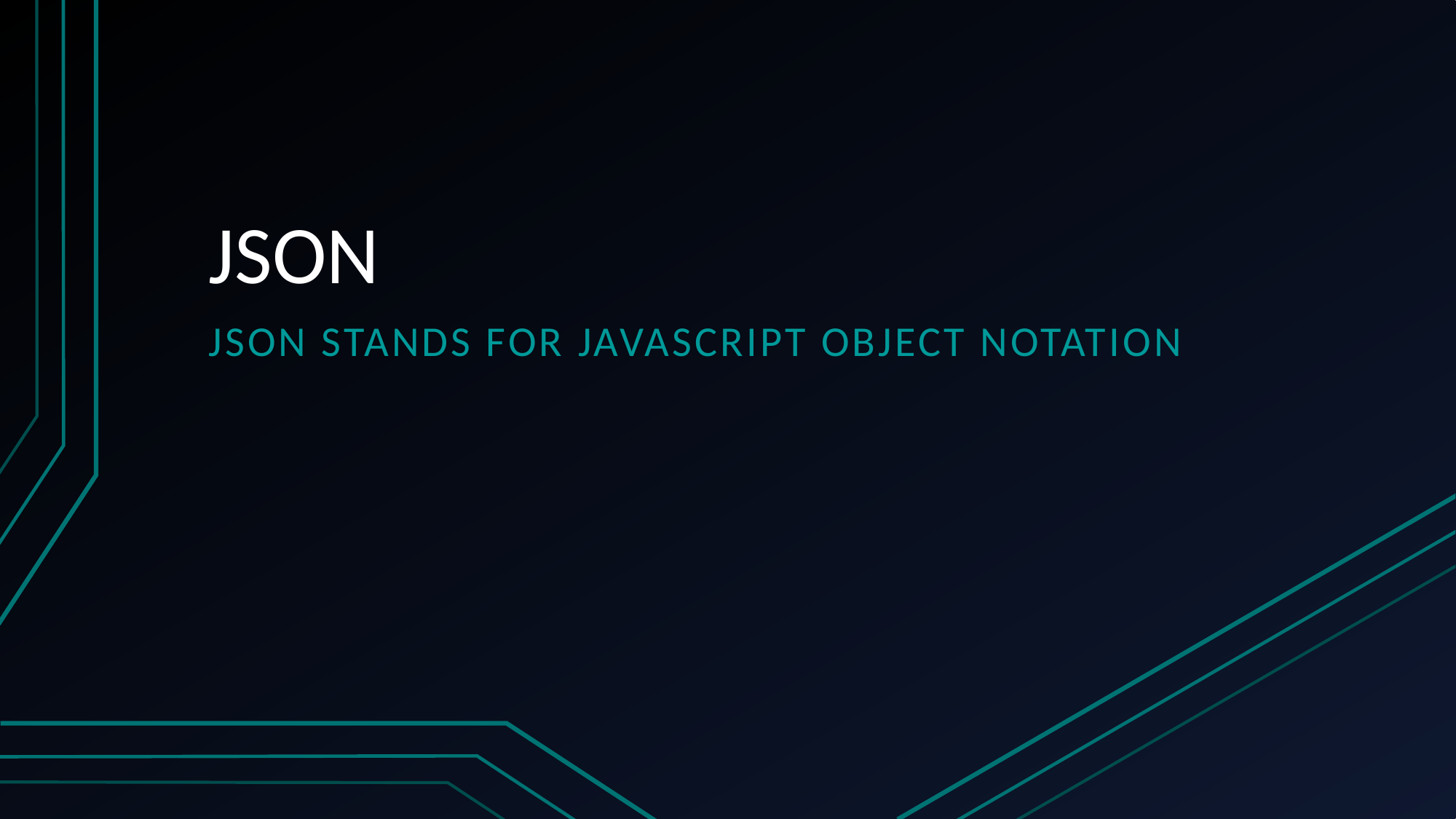

# JSON
JSON stands for JavaScript Object Notation